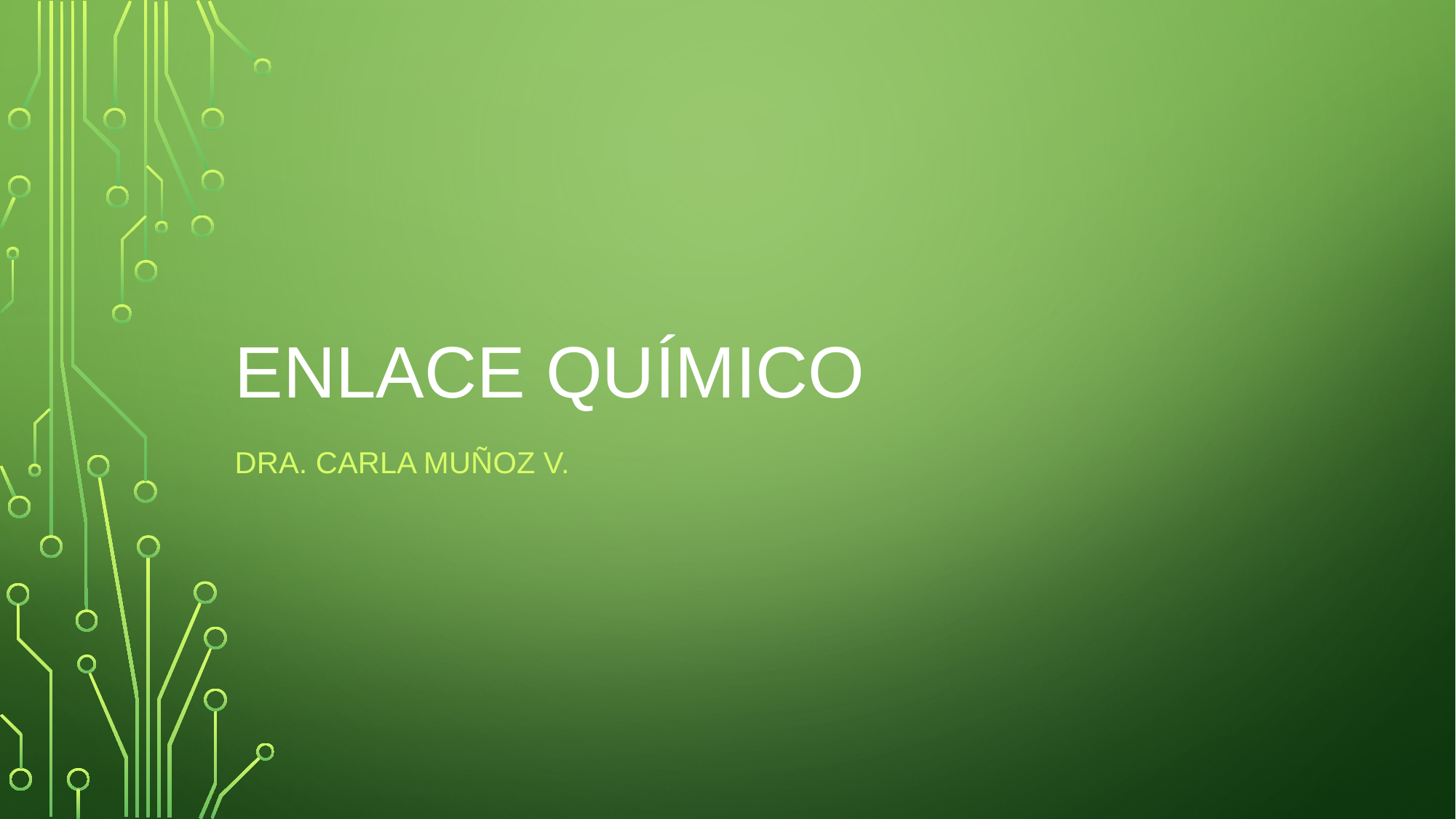

# Enlace químico
Dra. Carla muñoz v.